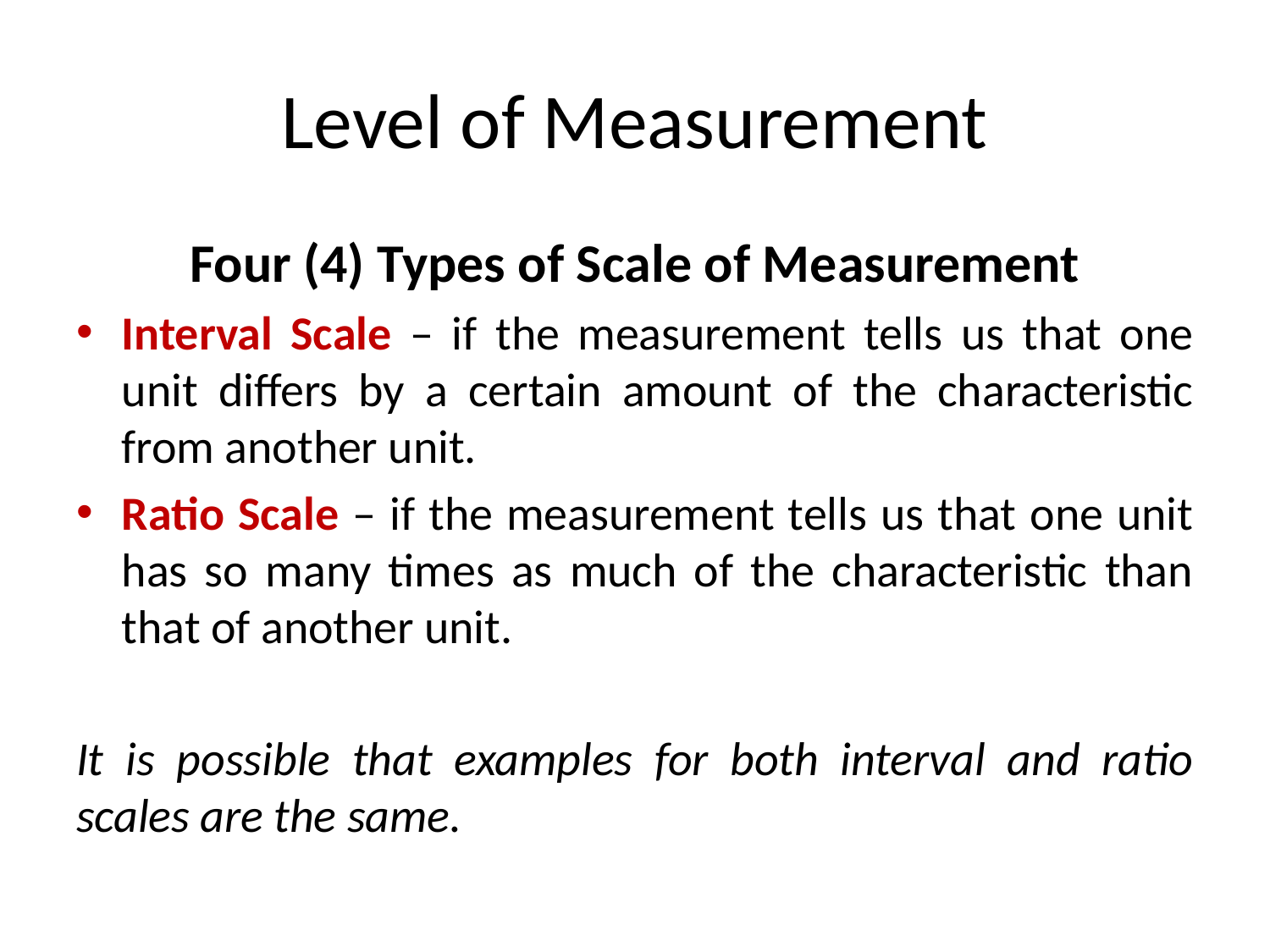

# Level of Measurement
Four (4) Types of Scale of Measurement
Interval Scale – if the measurement tells us that one unit differs by a certain amount of the characteristic from another unit.
Ratio Scale – if the measurement tells us that one unit has so many times as much of the characteristic than that of another unit.

It is possible that examples for both interval and ratio scales are the same.